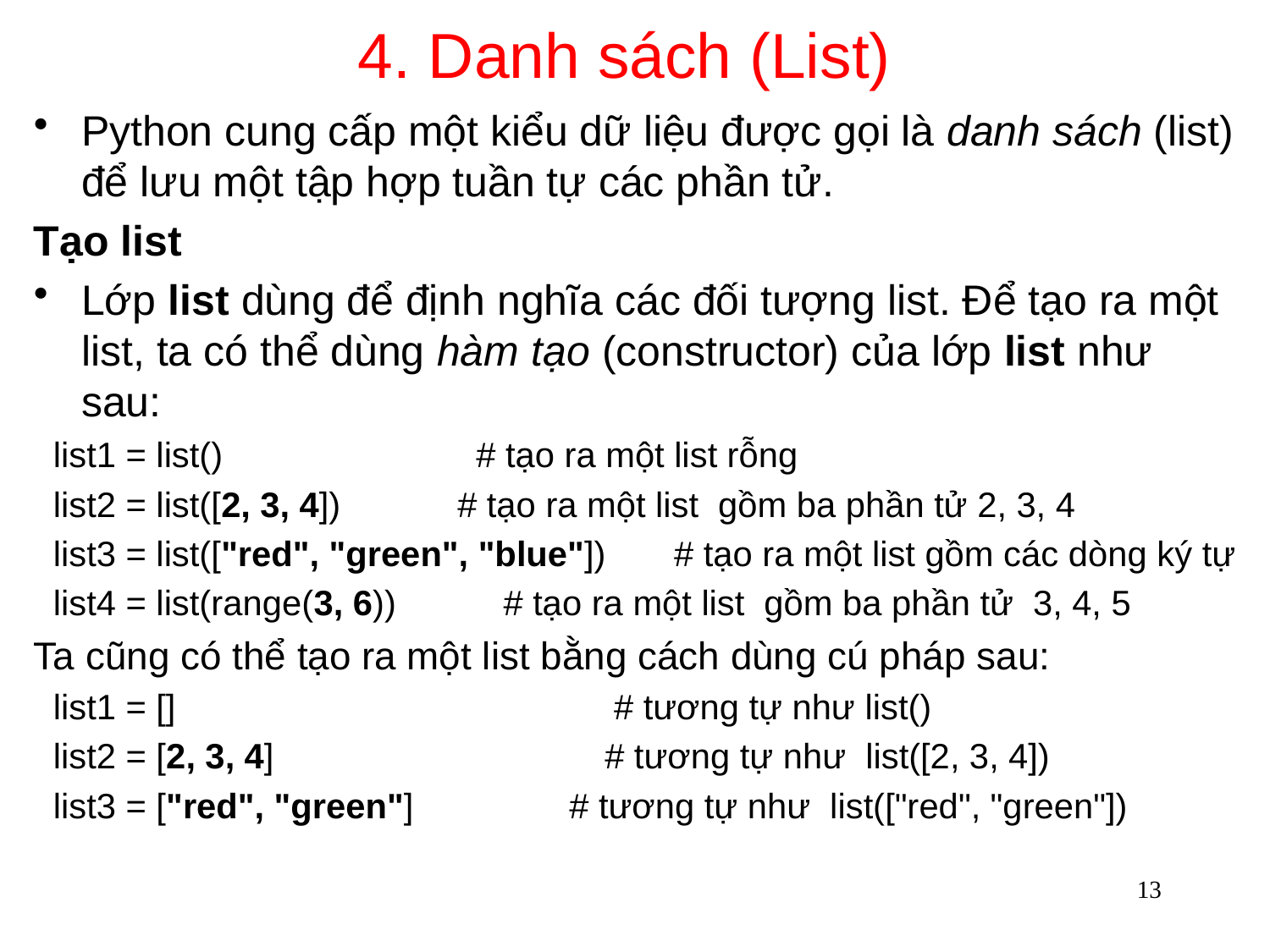

# 4. Danh sách (List)
Python cung cấp một kiểu dữ liệu được gọi là danh sách (list) để lưu một tập hợp tuần tự các phần tử.
Tạo list
Lớp list dùng để định nghĩa các đối tượng list. Để tạo ra một list, ta có thể dùng hàm tạo (constructor) của lớp list như sau:
  list1 = list()                          # tạo ra một list rỗng
  list2 = list([2, 3, 4])            # tạo ra một list  gồm ba phần tử 2, 3, 4
  list3 = list(["red", "green", "blue"])       # tạo ra một list gồm các dòng ký tự
  list4 = list(range(3, 6))           # tạo ra một list  gồm ba phần tử  3, 4, 5
Ta cũng có thể tạo ra một list bằng cách dùng cú pháp sau:
  list1 = []                                             # tương tự như list()
  list2 = [2, 3, 4]                                  # tương tự như  list([2, 3, 4])
  list3 = ["red", "green"]                # tương tự như  list(["red", "green"])

13